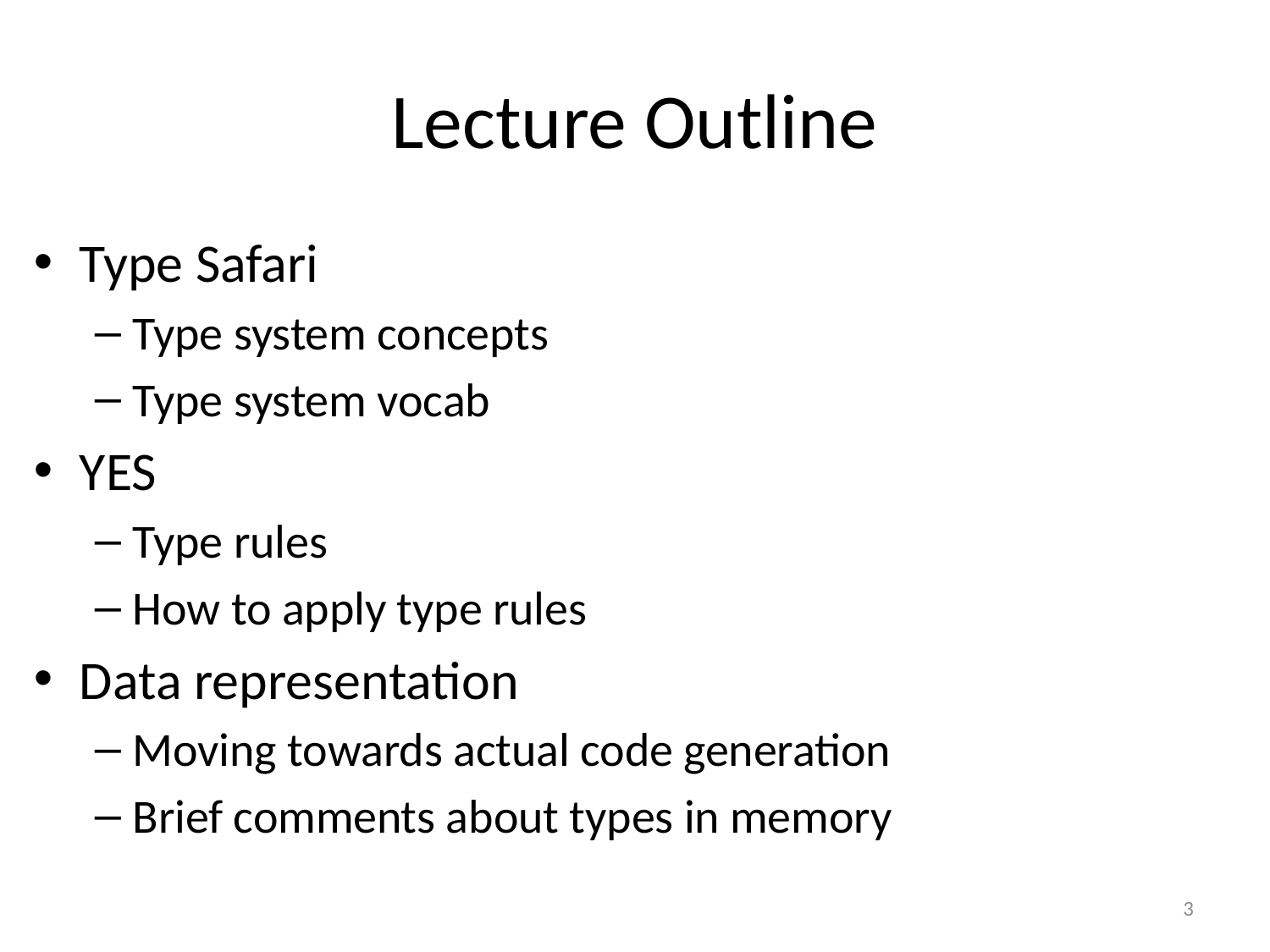

# Lecture Outline
Type Safari
Type system concepts
Type system vocab
YES
Type rules
How to apply type rules
Data representation
Moving towards actual code generation
Brief comments about types in memory

3